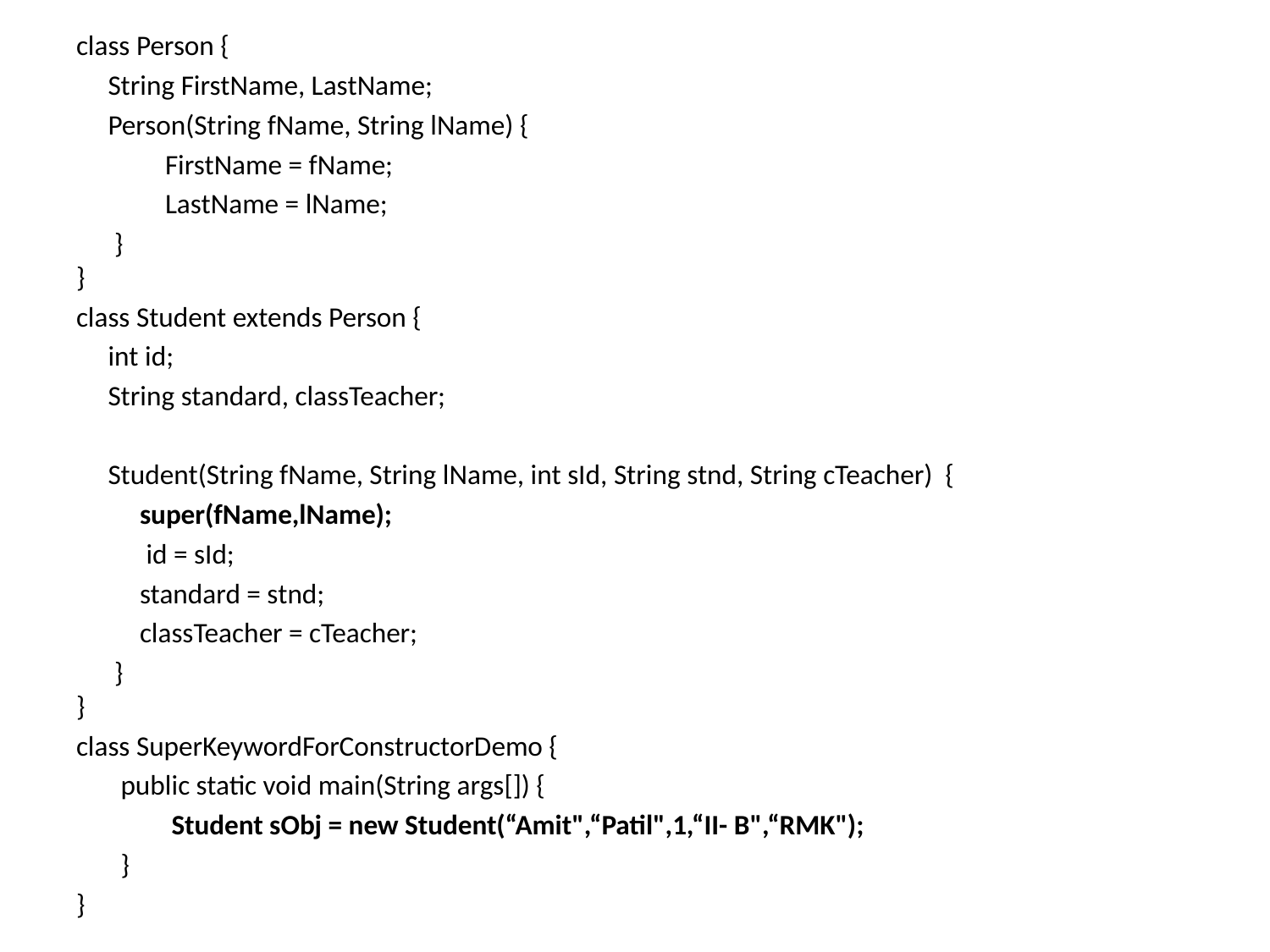

class Person {
     String FirstName, LastName;
     Person(String fName, String lName) {
              FirstName = fName;
              LastName = lName;
      }
}
class Student extends Person {
     int id;
     String standard, classTeacher;

     Student(String fName, String lName, int sId, String stnd, String cTeacher)  {
          super(fName,lName);
	 id = sId;
          standard = stnd;
          classTeacher = cTeacher;
      }
}
class SuperKeywordForConstructorDemo {
       public static void main(String args[]) {
               Student sObj = new Student(“Amit",“Patil",1,“II- B",“RMK");
       }
}